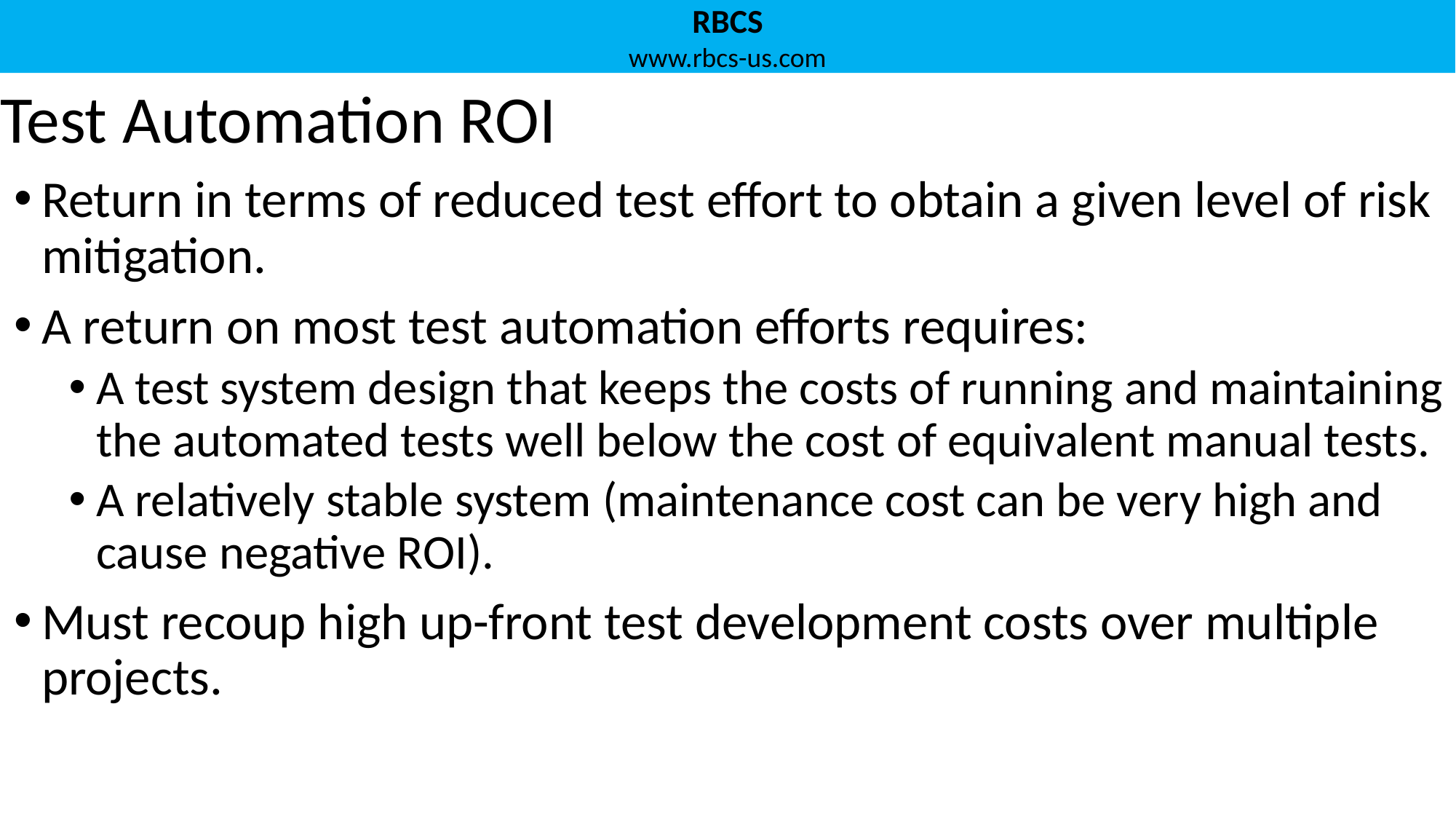

# Test Automation ROI
Return in terms of reduced test effort to obtain a given level of risk mitigation.
A return on most test automation efforts requires:
A test system design that keeps the costs of running and maintaining the automated tests well below the cost of equivalent manual tests.
A relatively stable system (maintenance cost can be very high and cause negative ROI).
Must recoup high up-front test development costs over multiple projects.